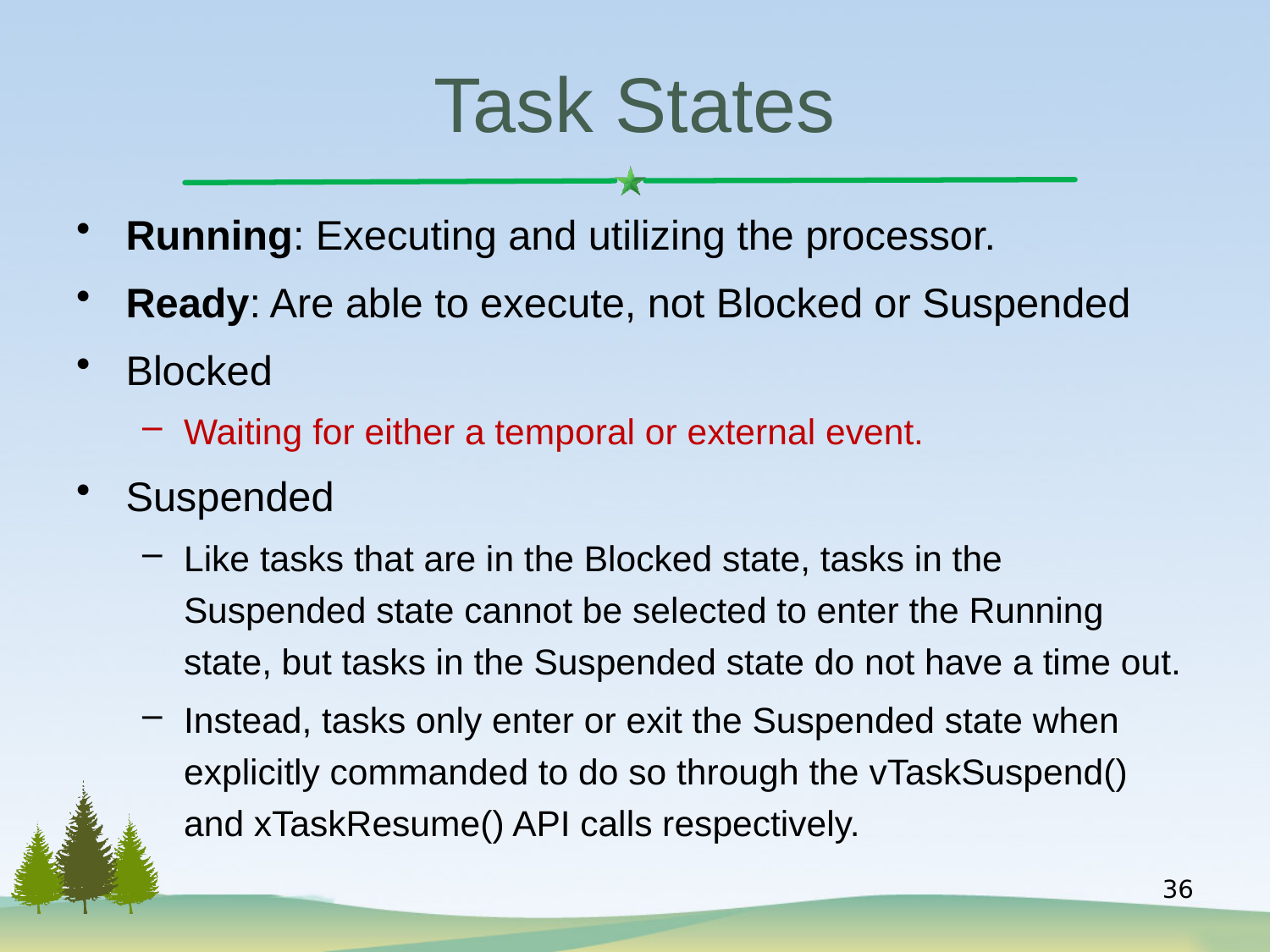

# Task States
Running: Executing and utilizing the processor.
Ready: Are able to execute, not Blocked or Suspended
Blocked
Waiting for either a temporal or external event.
Suspended
Like tasks that are in the Blocked state, tasks in the Suspended state cannot be selected to enter the Running state, but tasks in the Suspended state do not have a time out.
Instead, tasks only enter or exit the Suspended state when explicitly commanded to do so through the vTaskSuspend() and xTaskResume() API calls respectively.
36